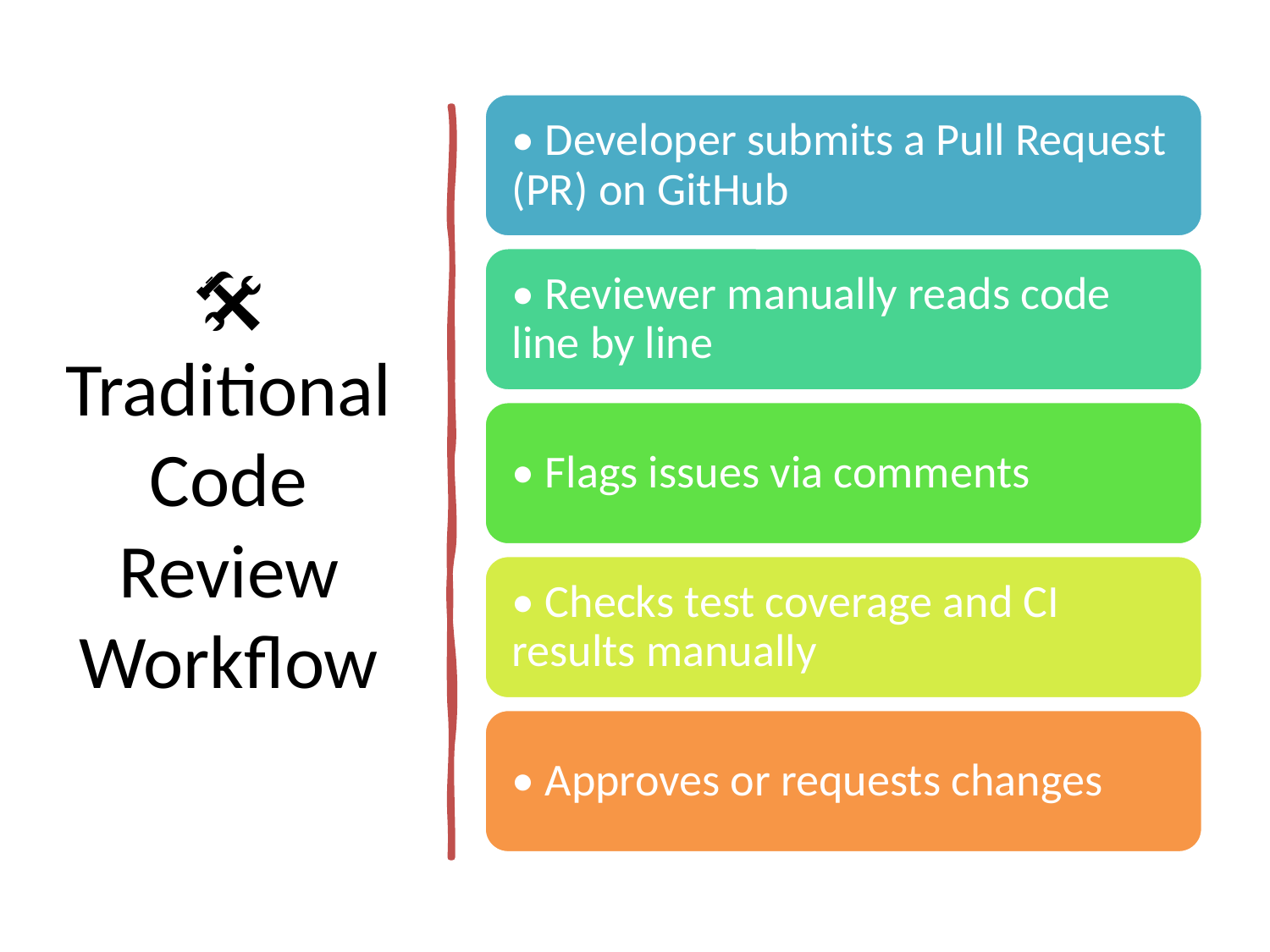

• Developer submits a Pull Request (PR) on GitHub
• Reviewer manually reads code line by line
• Flags issues via comments
• Checks test coverage and CI results manually
• Approves or requests changes
# 🛠 Traditional Code Review Workflow